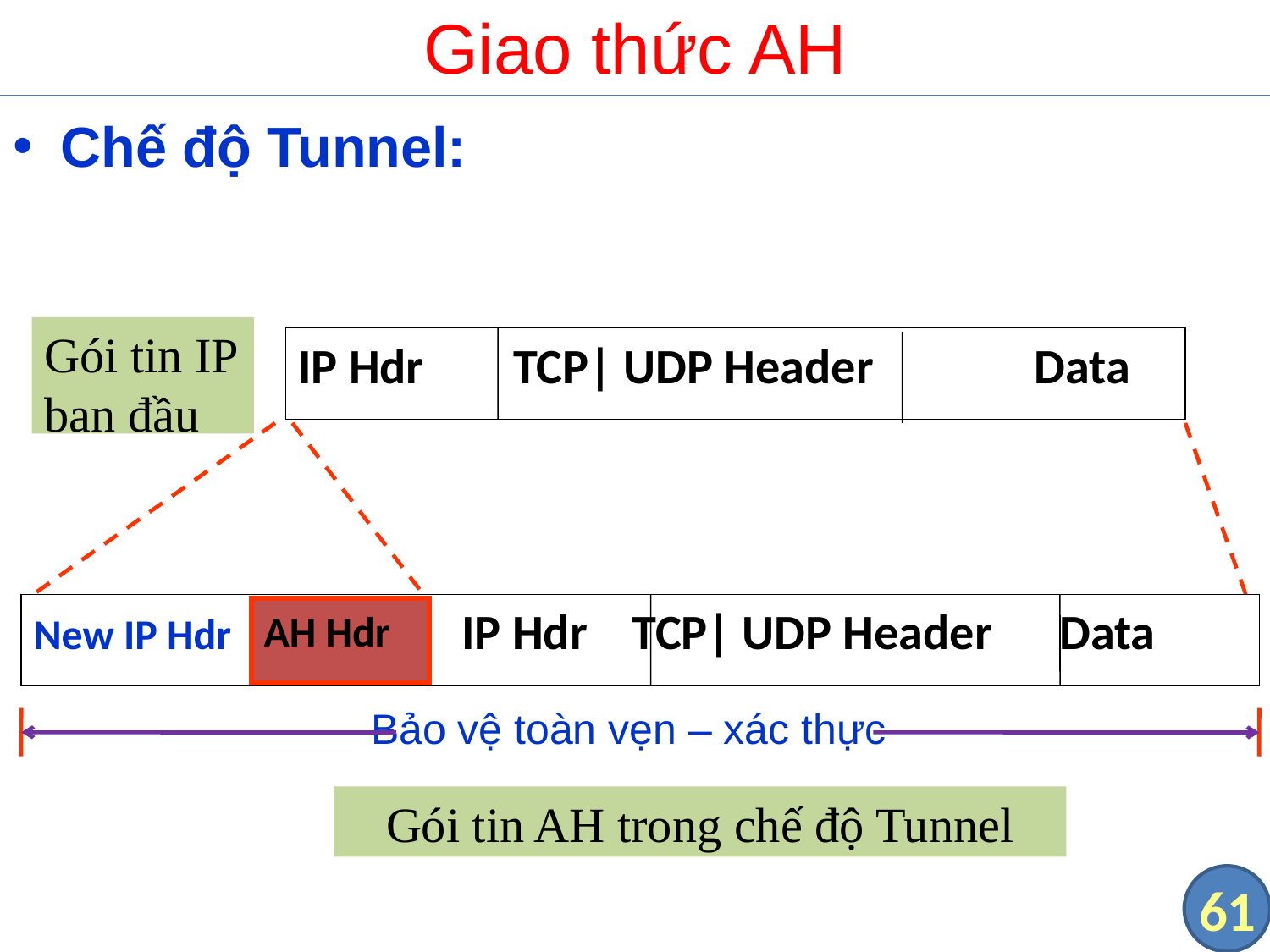

# Giao thức AH
Chế độ Tunnel:

Gói tin IP ban đầu
IP Hdr        TCP| UDP Header	         Data

New IP Hdr                     IP Hdr    TCP| UDP Header      Data

AH Hdr
Bảo vệ toàn vẹn – xác thực
Gói tin AH trong chế độ Tunnel
61